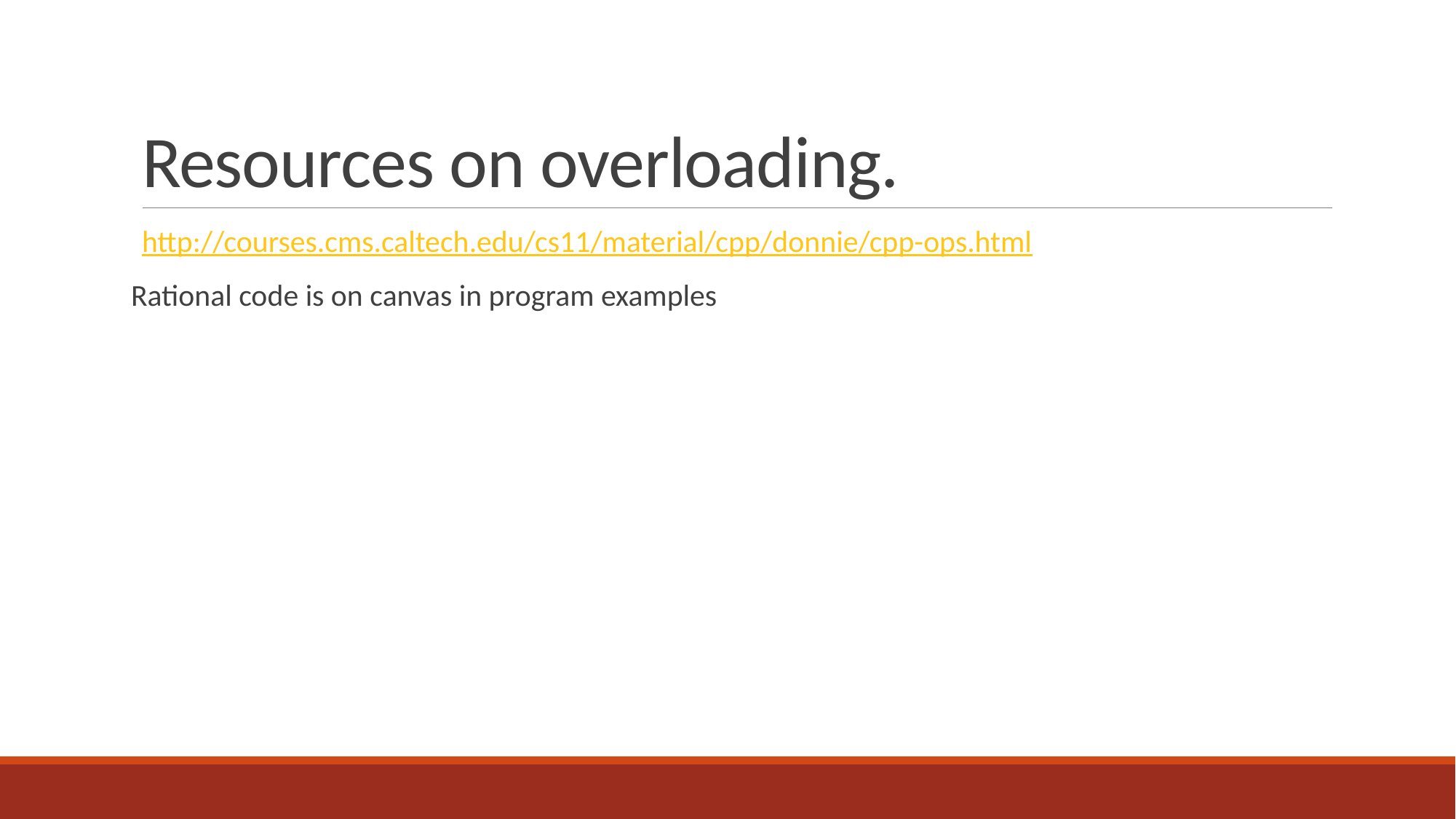

# Resources on overloading.
http://courses.cms.caltech.edu/cs11/material/cpp/donnie/cpp-ops.html
Rational code is on canvas in program examples